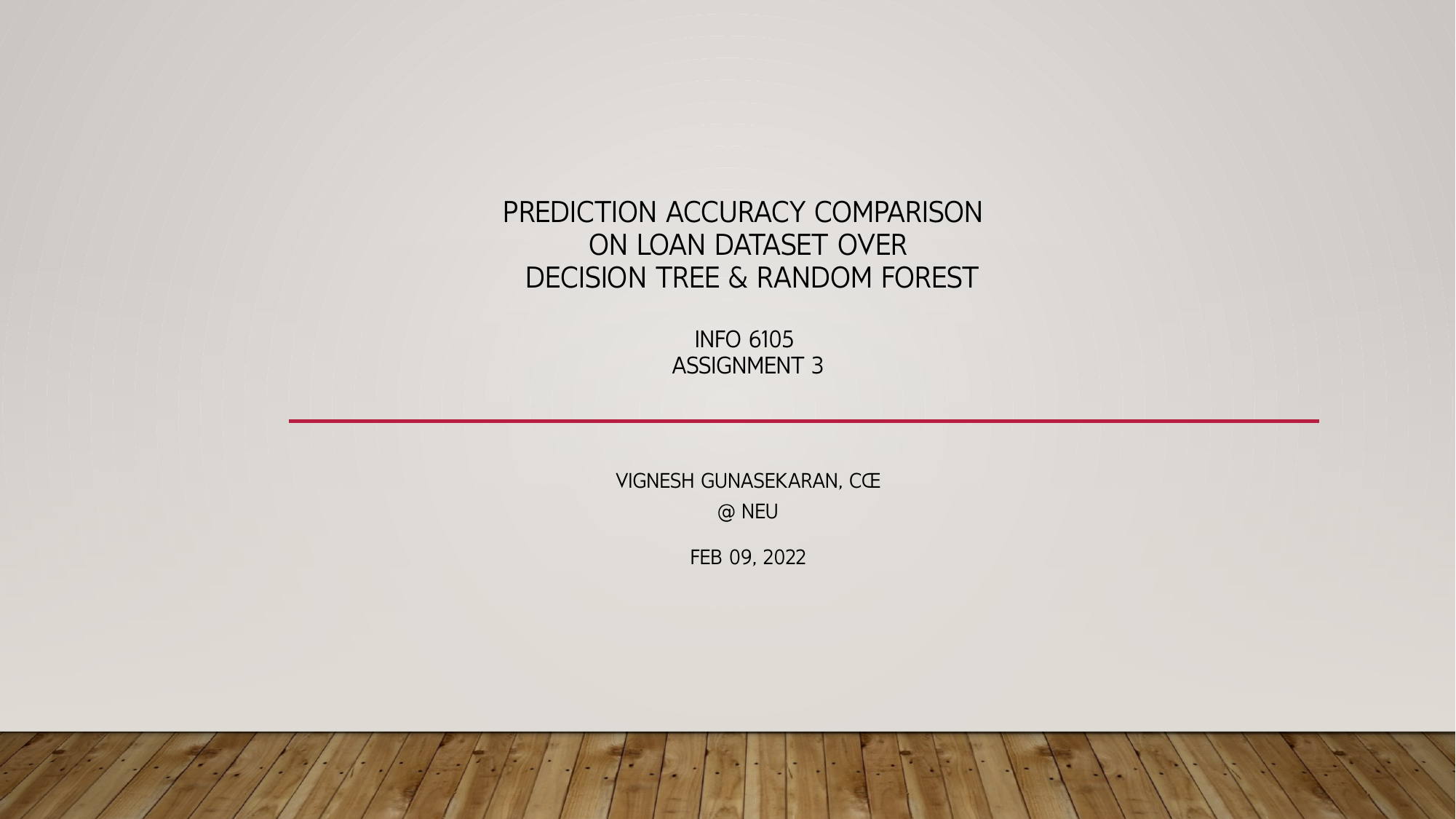

# Prediction Accuracy Comparison on Loan Dataset over Decision Tree & Random Forest INFO 6105 Assignment 3
Vignesh Gunasekaran, COE @ NEU
Feb 09, 2022